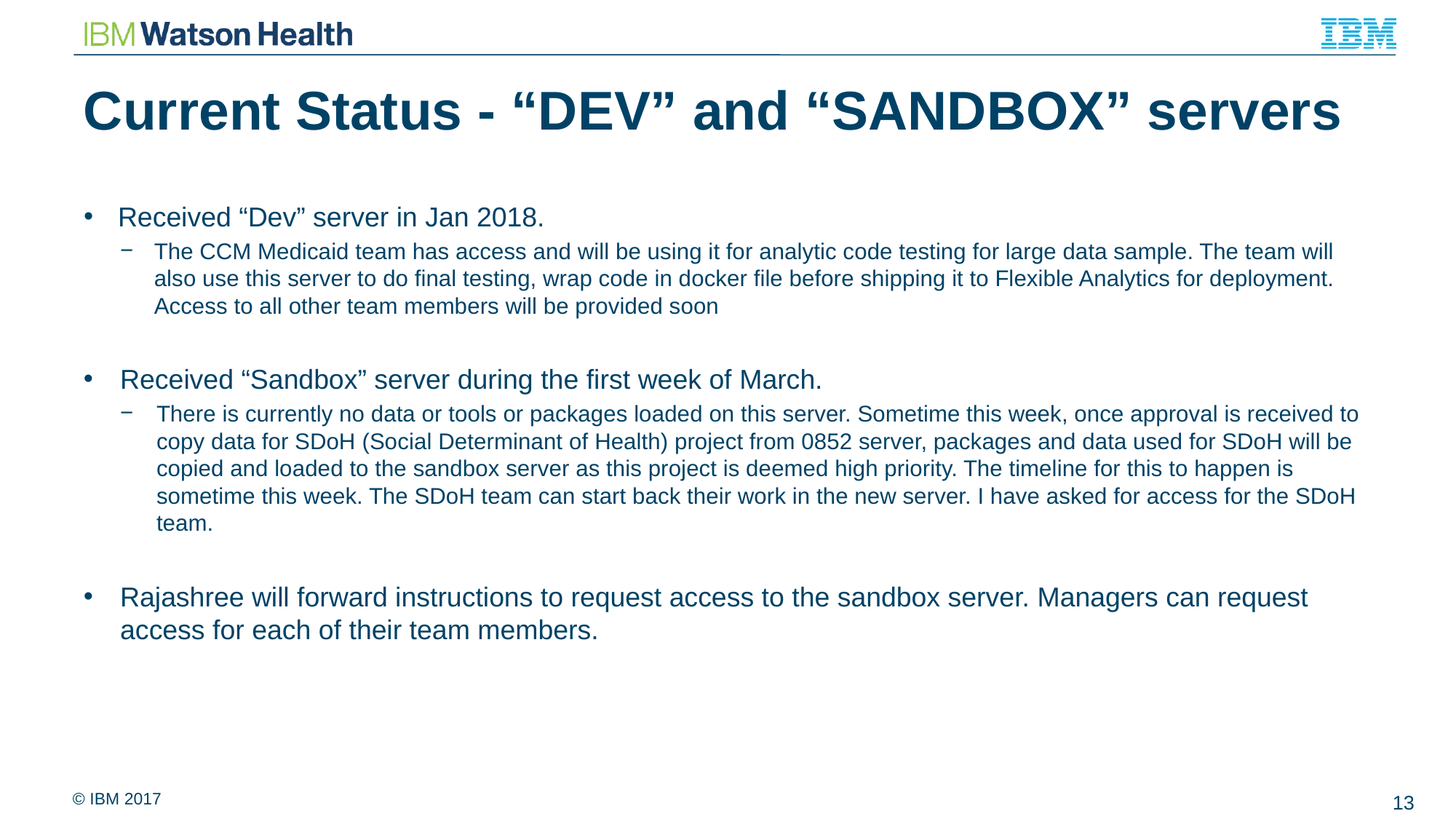

# Current Status - “DEV” and “SANDBOX” servers

Received “Dev” server in Jan 2018.
The CCM Medicaid team has access and will be using it for analytic code testing for large data sample. The team will also use this server to do final testing, wrap code in docker file before shipping it to Flexible Analytics for deployment. Access to all other team members will be provided soon

Received “Sandbox” server during the first week of March.
There is currently no data or tools or packages loaded on this server. Sometime this week, once approval is received to copy data for SDoH (Social Determinant of Health) project from 0852 server, packages and data used for SDoH will be copied and loaded to the sandbox server as this project is deemed high priority. The timeline for this to happen is sometime this week. The SDoH team can start back their work in the new server. I have asked for access for the SDoH team.

Rajashree will forward instructions to request access to the sandbox server. Managers can request access for each of their team members.